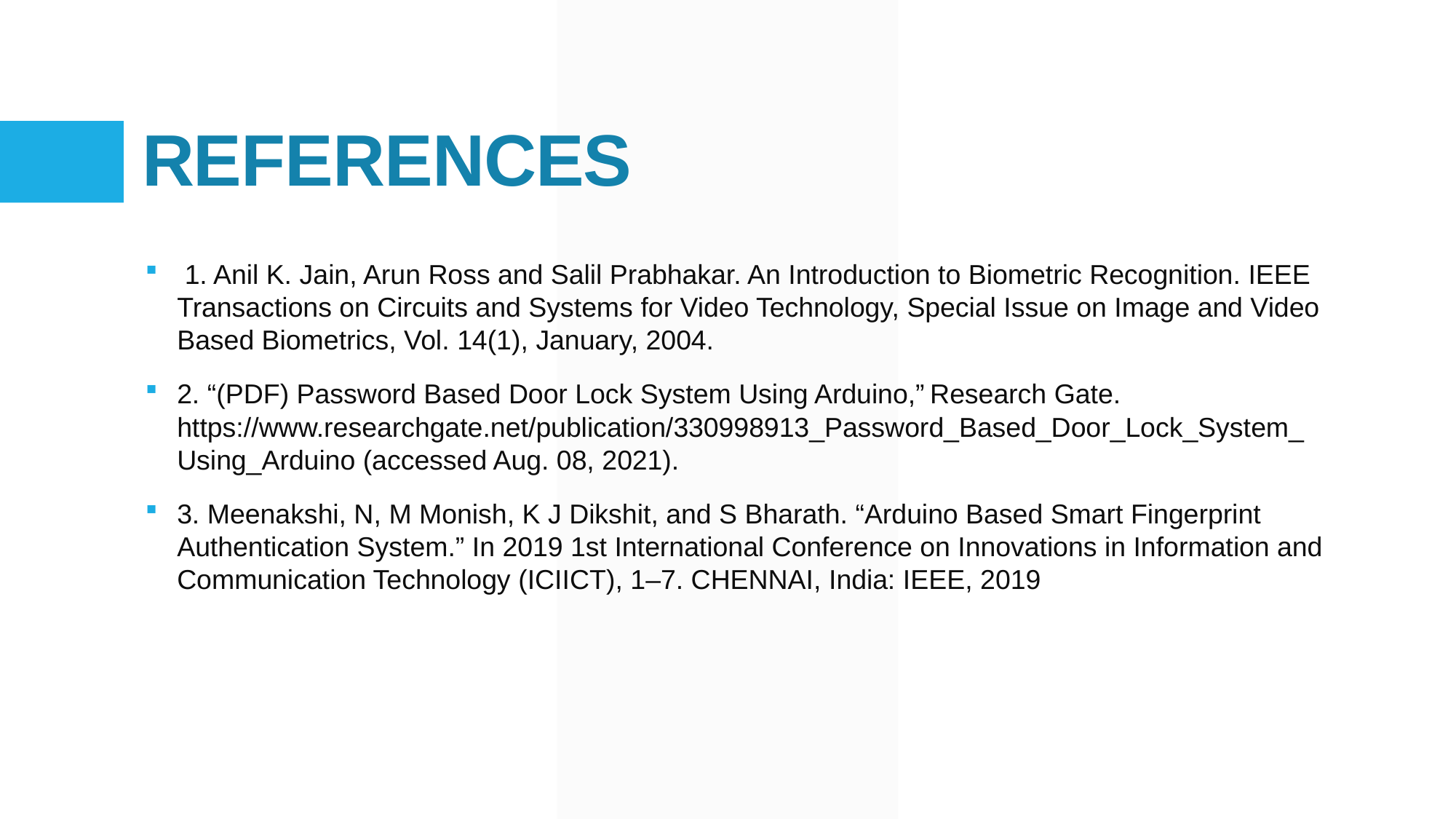

# REFERENCES
 1. Anil K. Jain, Arun Ross and Salil Prabhakar. An Introduction to Biometric Recognition. IEEE Transactions on Circuits and Systems for Video Technology, Special Issue on Image and Video Based Biometrics, Vol. 14(1), January, 2004.
2. “(PDF) Password Based Door Lock System Using Arduino,” Research Gate. https://www.researchgate.net/publication/330998913_Password_Based_Door_Lock_System_ Using_Arduino (accessed Aug. 08, 2021).
3. Meenakshi, N, M Monish, K J Dikshit, and S Bharath. “Arduino Based Smart Fingerprint Authentication System.” In 2019 1st International Conference on Innovations in Information and Communication Technology (ICIICT), 1–7. CHENNAI, India: IEEE, 2019